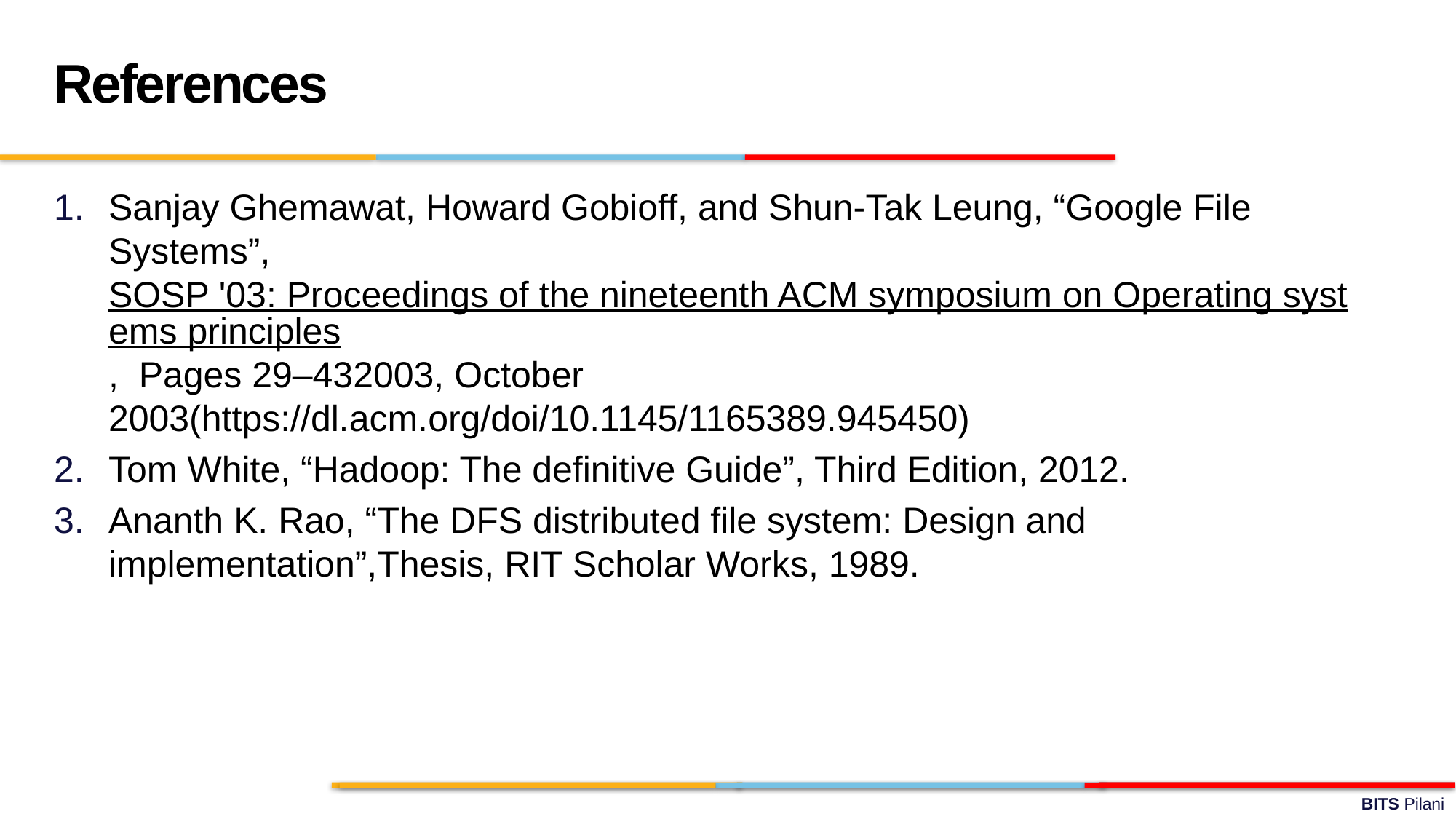

References
Sanjay Ghemawat, Howard Gobioff, and Shun-Tak Leung, “Google File Systems”, SOSP '03: Proceedings of the nineteenth ACM symposium on Operating systems principles,  Pages 29–432003, October 2003(https://dl.acm.org/doi/10.1145/1165389.945450)
Tom White, “Hadoop: The definitive Guide”, Third Edition, 2012.
Ananth K. Rao, “The DFS distributed file system: Design and implementation”,Thesis, RIT Scholar Works, 1989.